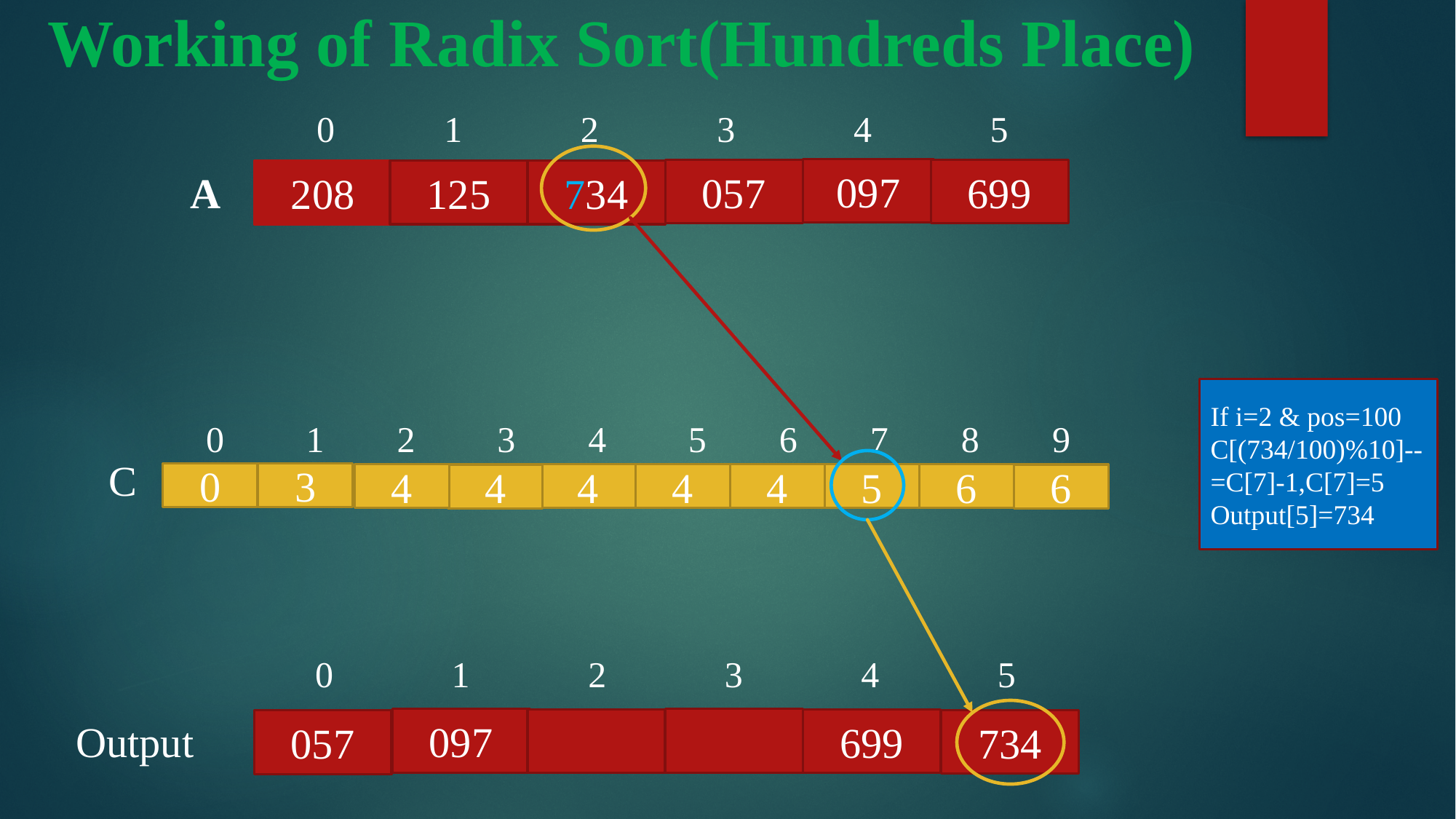

# Working of Radix Sort(Hundreds Place)
                          0            1             2             3             4             5
              A

                  0         1        2         3        4         5        6        7        8        9

                              0             1             2             3             4             5

097
057
699
097
125
734
208
If i=2 & pos=100
C[(734/100)%10]--
=C[7]-1,C[7]=5
Output[5]=734

C
0
3
4
4
4
4
5
6
4
6

Output
097

699

734
057